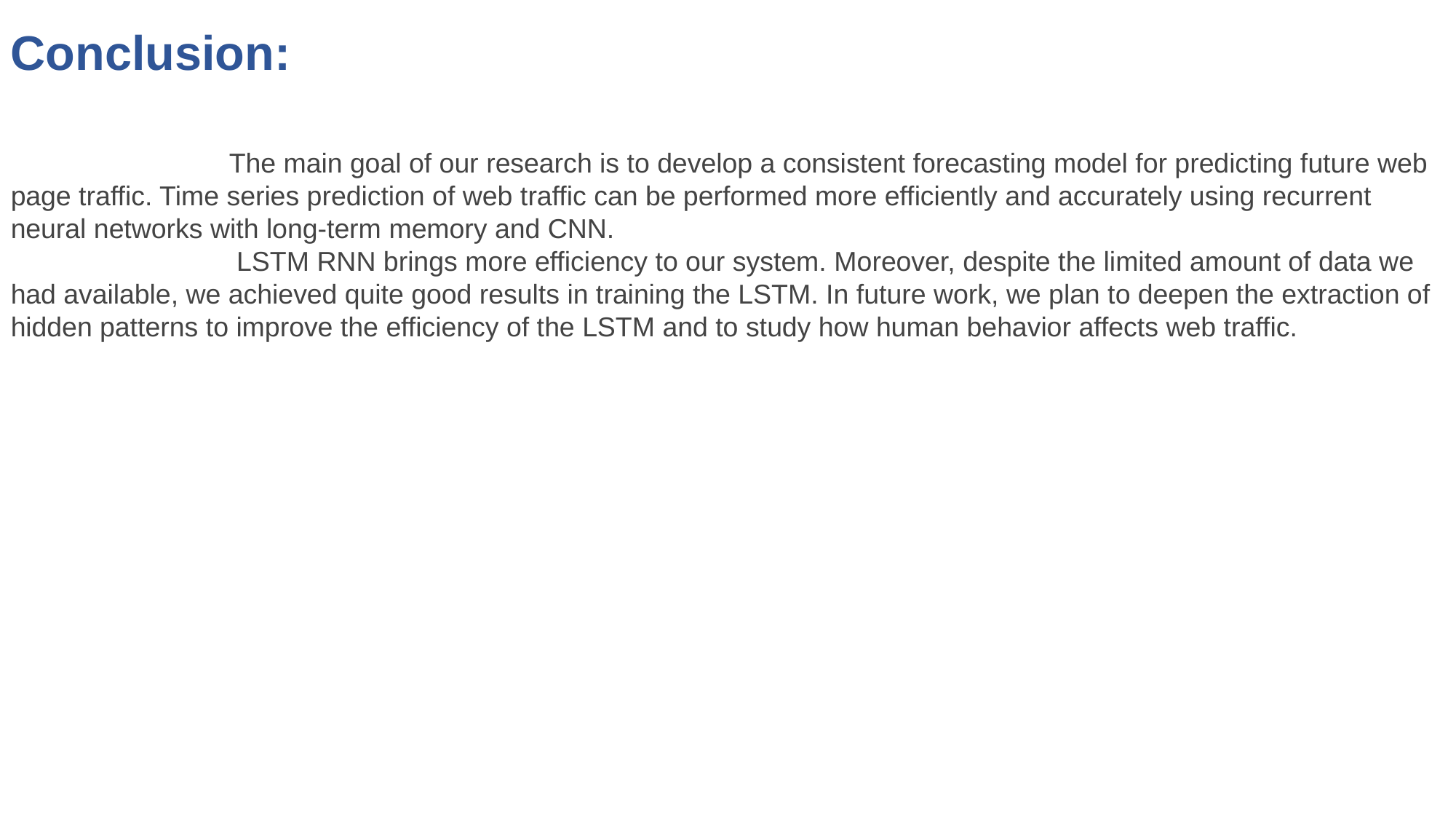

Conclusion:

		The main goal of our research is to develop a consistent forecasting model for predicting future web page traffic. Time series prediction of web traffic can be performed more efficiently and accurately using recurrent neural networks with long-term memory and CNN.
		 LSTM RNN brings more efficiency to our system. Moreover, despite the limited amount of data we had available, we achieved quite good results in training the LSTM. In future work, we plan to deepen the extraction of hidden patterns to improve the efficiency of the LSTM and to study how human behavior affects web traffic.